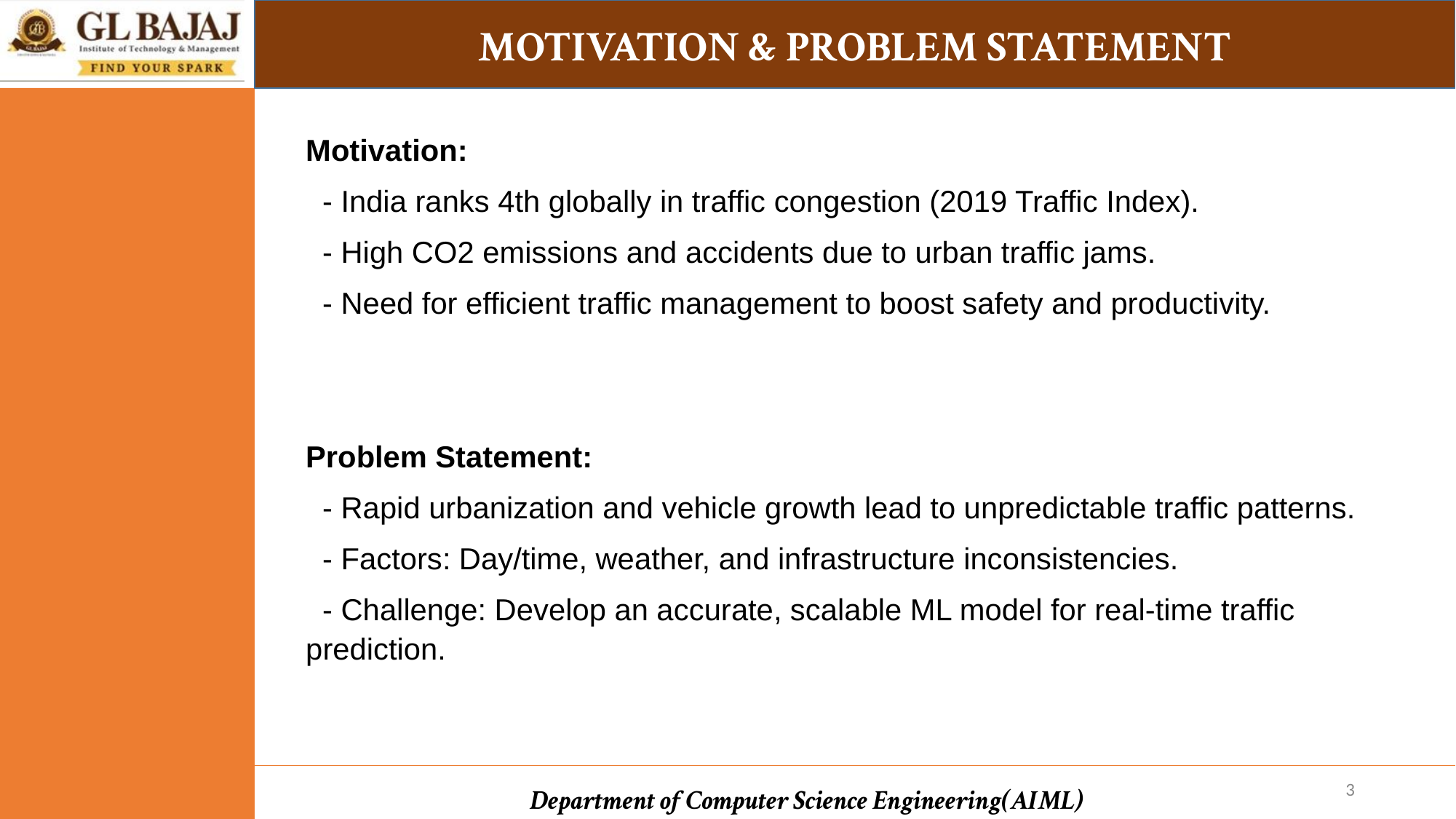

MOTIVATION & PROBLEM STATEMENT

Motivation:
  - India ranks 4th globally in traffic congestion (2019 Traffic Index).
  - High CO2 emissions and accidents due to urban traffic jams.
  - Need for efficient traffic management to boost safety and productivity.

Problem Statement:
  - Rapid urbanization and vehicle growth lead to unpredictable traffic patterns.
  - Factors: Day/time, weather, and infrastructure inconsistencies.
  - Challenge: Develop an accurate, scalable ML model for real-time traffic prediction.

3
Department of Computer Science Engineering(AIML)